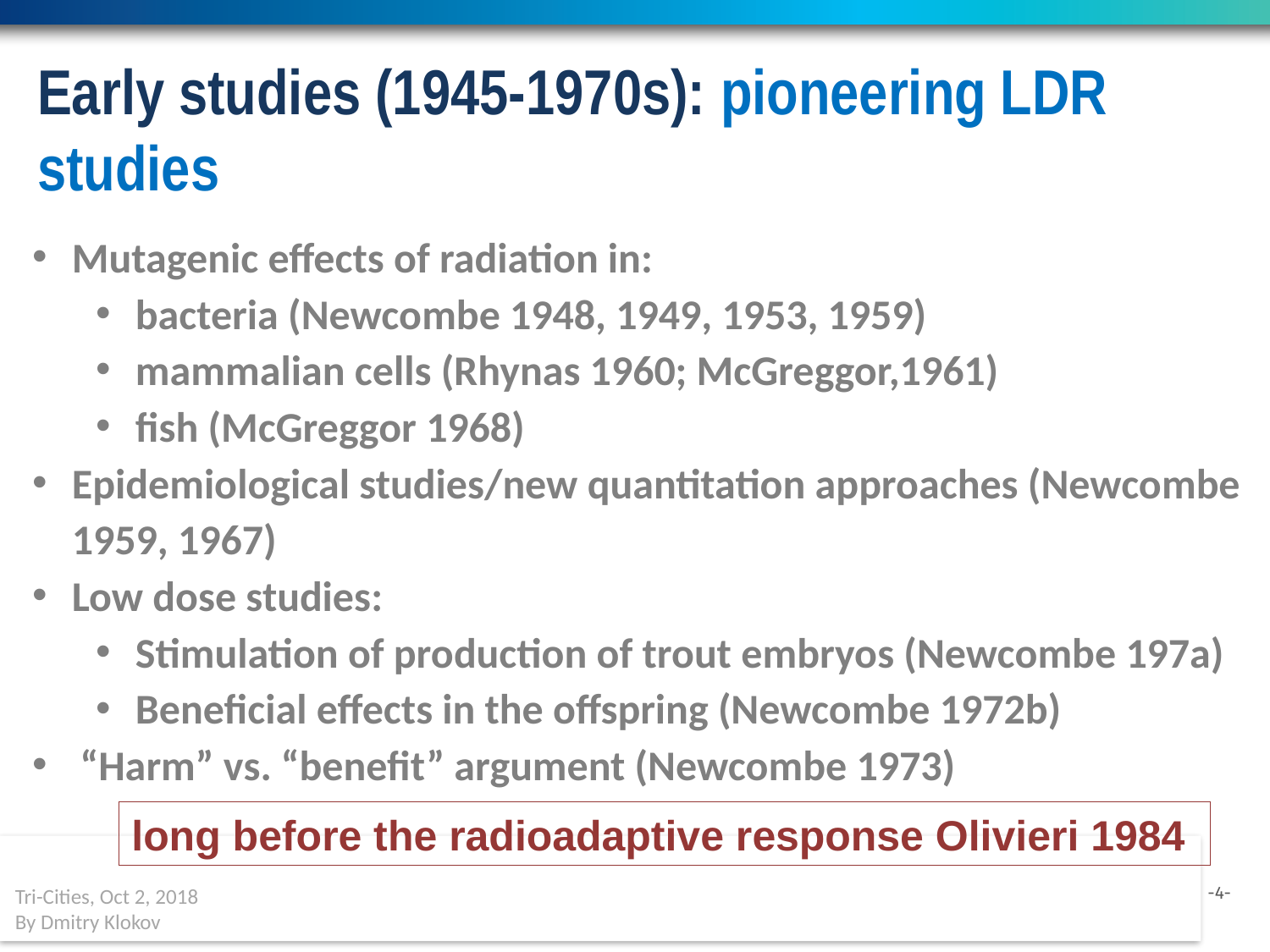

Early studies (1945-1970s): pioneering LDR studies
Mutagenic effects of radiation in:
bacteria (Newcombe 1948, 1949, 1953, 1959)
mammalian cells (Rhynas 1960; McGreggor,1961)
fish (McGreggor 1968)
Epidemiological studies/new quantitation approaches (Newcombe 1959, 1967)
Low dose studies:
Stimulation of production of trout embryos (Newcombe 197a)
Beneficial effects in the offspring (Newcombe 1972b)
“Harm” vs. “benefit” argument (Newcombe 1973)

long before the radioadaptive response Olivieri 1984

Tri-Cities, Oct 2, 2018
By Dmitry Klokov